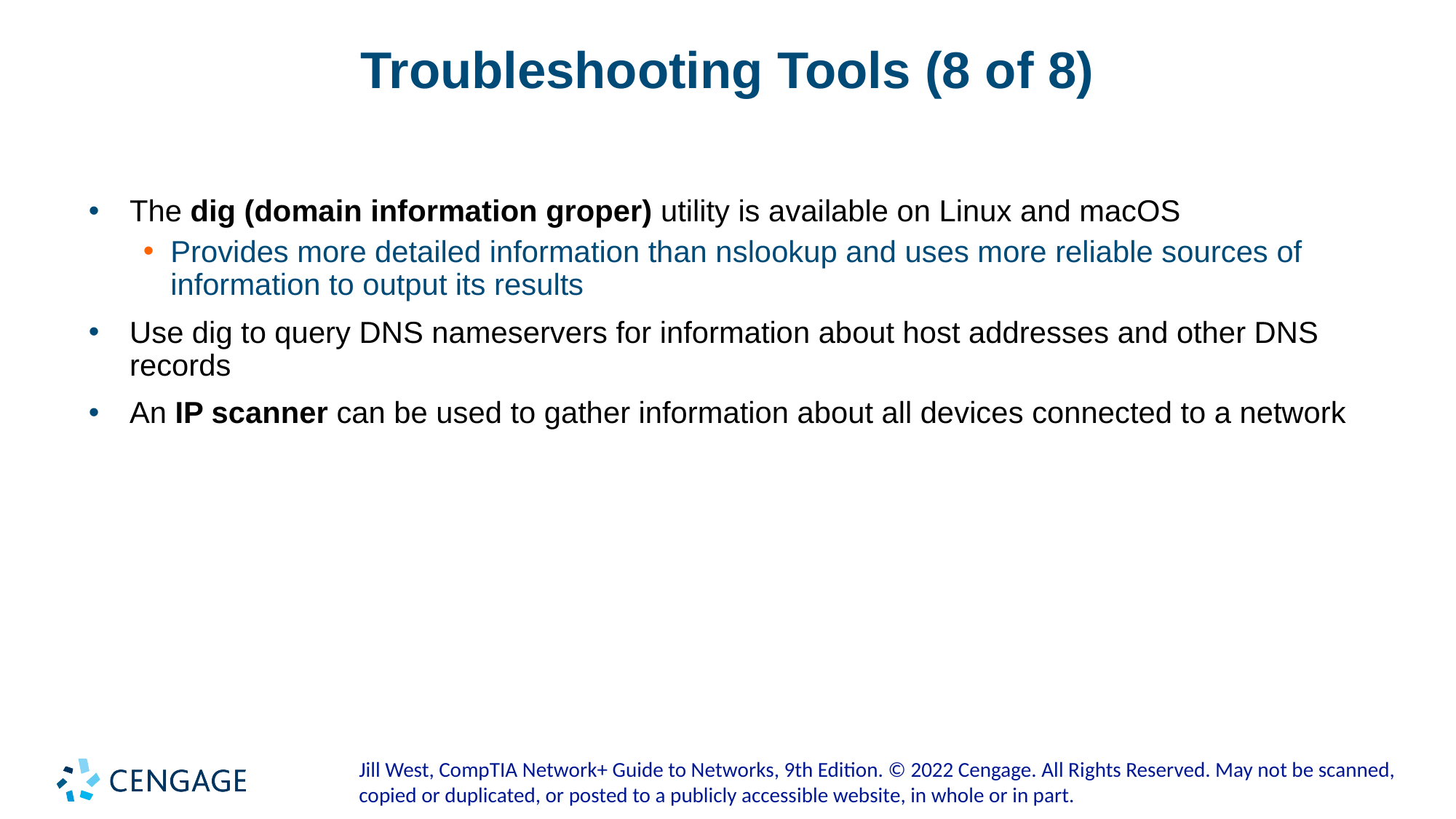

# Troubleshooting Tools (8 of 8)
The dig (domain information groper) utility is available on Linux and macOS
Provides more detailed information than nslookup and uses more reliable sources of information to output its results
Use dig to query DNS nameservers for information about host addresses and other DNS records
An IP scanner can be used to gather information about all devices connected to a network